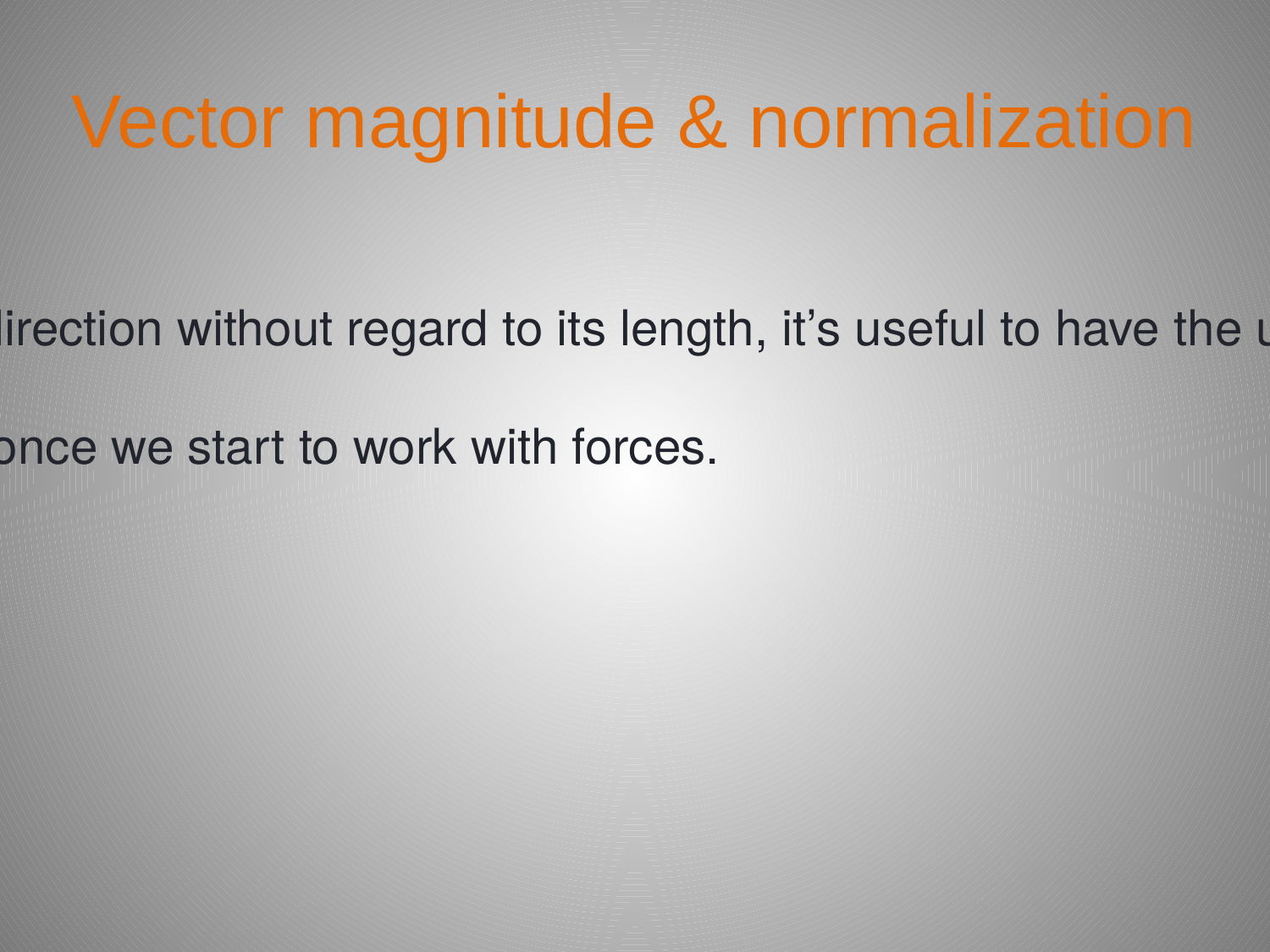

# Vector magnitude & normalization
Since it describes a vector’s direction without regard to its length, it’s useful to have the unit vector readily accessible.

We’ll see this come in handy once we start to work with forces.